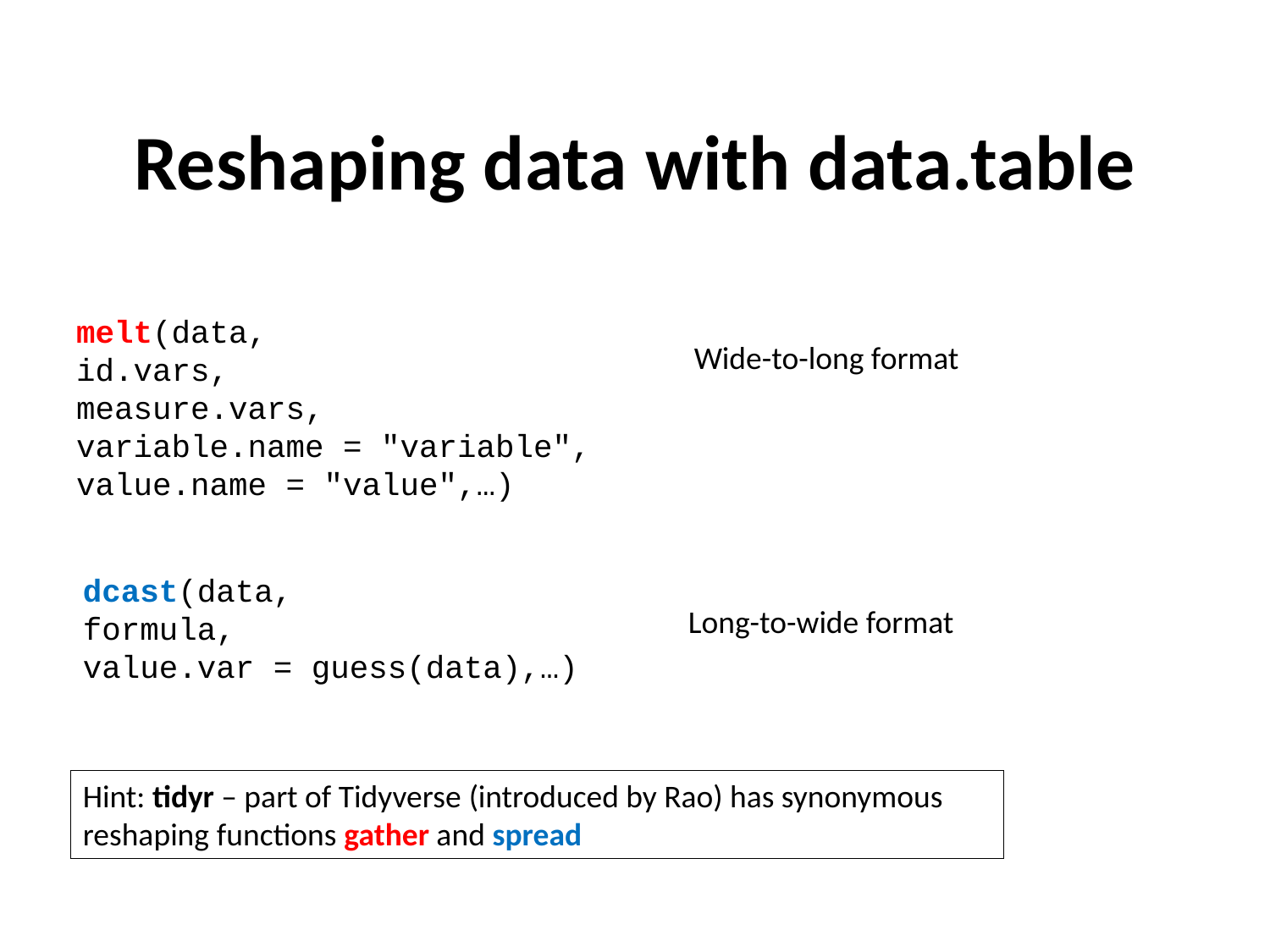

Reshaping data with data.table
melt(data,
id.vars,
measure.vars,
variable.name = "variable", value.name = "value",…)
Wide-to-long format
dcast(data,
formula,
value.var = guess(data),…)
 Long-to-wide format
Hint: tidyr – part of Tidyverse (introduced by Rao) has synonymous reshaping functions gather and spread